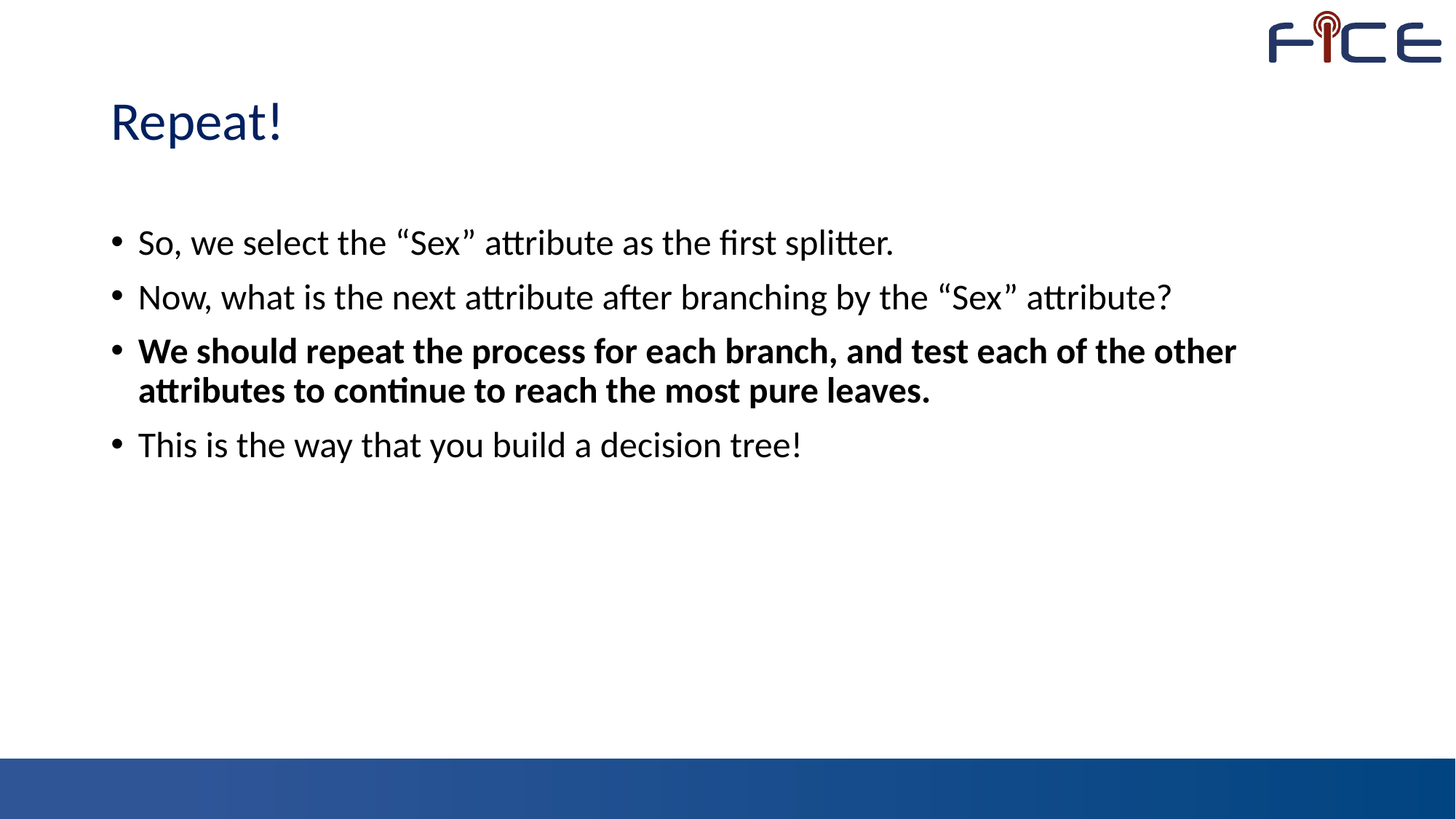

# Repeat!
So, we select the “Sex” attribute as the first splitter.
Now, what is the next attribute after branching by the “Sex” attribute?
We should repeat the process for each branch, and test each of the other attributes to continue to reach the most pure leaves.
This is the way that you build a decision tree!